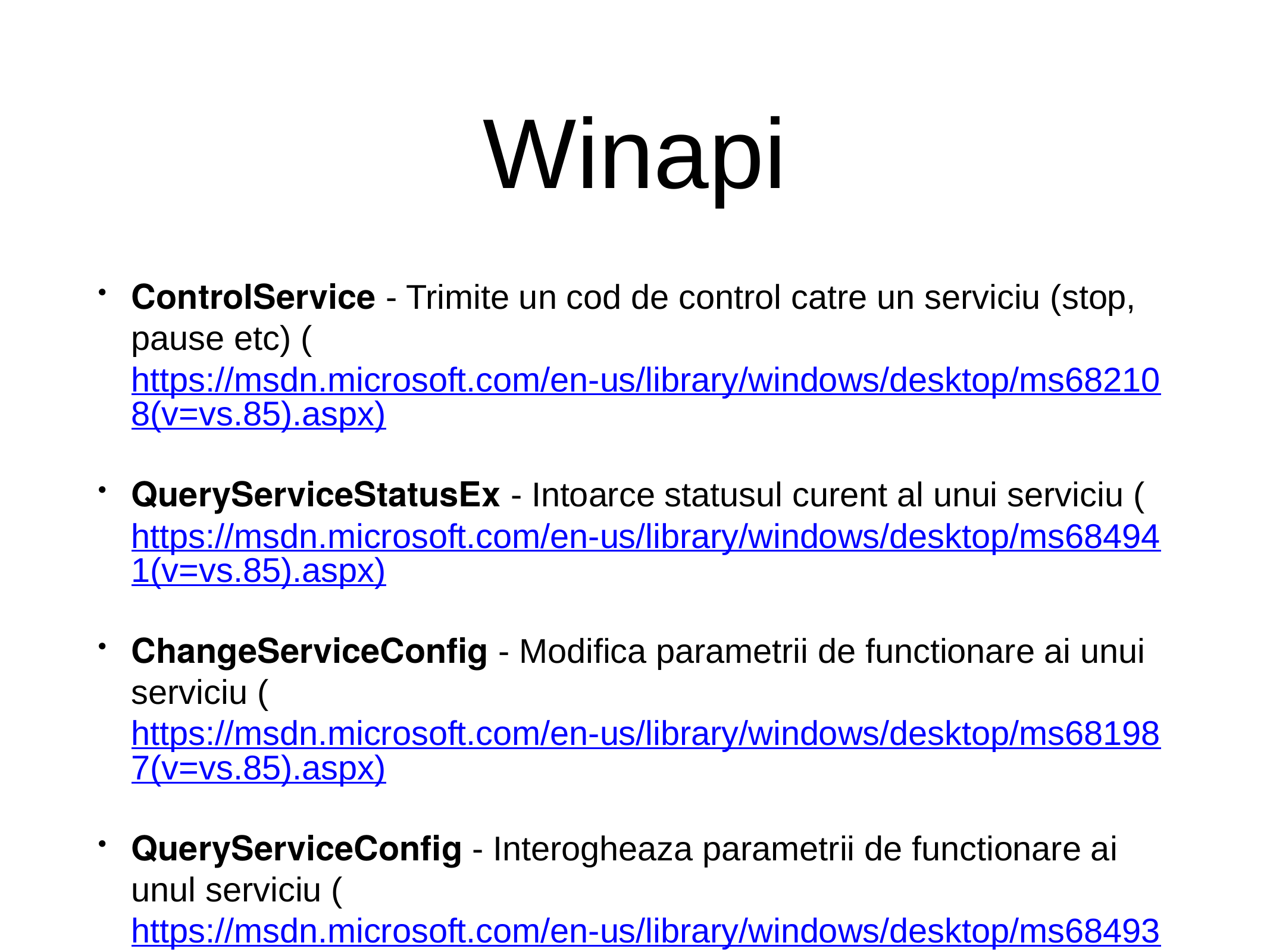

# Winapi
ControlService - Trimite un cod de control catre un serviciu (stop, pause etc) (https://msdn.microsoft.com/en-us/library/windows/desktop/ms682108(v=vs.85).aspx)
QueryServiceStatusEx - Intoarce statusul curent al unui serviciu (https://msdn.microsoft.com/en-us/library/windows/desktop/ms684941(v=vs.85).aspx)
ChangeServiceConfig - Modifica parametrii de functionare ai unui serviciu (https://msdn.microsoft.com/en-us/library/windows/desktop/ms681987(v=vs.85).aspx)
QueryServiceConfig - Interogheaza parametrii de functionare ai unul serviciu (https://msdn.microsoft.com/en-us/library/windows/desktop/ms684932(v=vs.85).aspx)